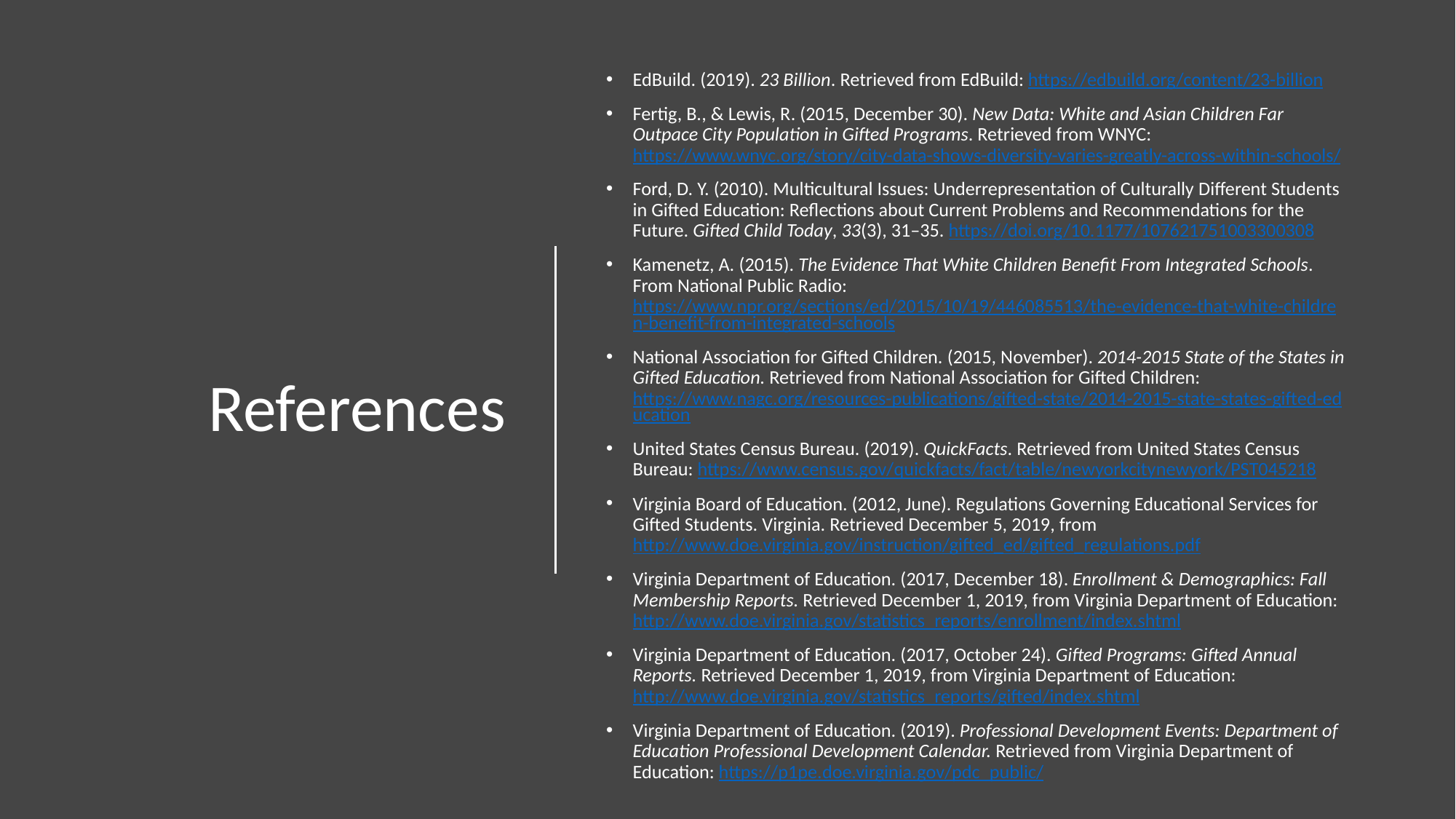

EdBuild. (2019). 23 Billion. Retrieved from EdBuild: https://edbuild.org/content/23-billion
Fertig, B., & Lewis, R. (2015, December 30). New Data: White and Asian Children Far Outpace City Population in Gifted Programs. Retrieved from WNYC: https://www.wnyc.org/story/city-data-shows-diversity-varies-greatly-across-within-schools/
Ford, D. Y. (2010). Multicultural Issues: Underrepresentation of Culturally Different Students in Gifted Education: Reflections about Current Problems and Recommendations for the Future. Gifted Child Today, 33(3), 31–35. https://doi.org/10.1177/107621751003300308
Kamenetz, A. (2015). The Evidence That White Children Benefit From Integrated Schools. From National Public Radio: https://www.npr.org/sections/ed/2015/10/19/446085513/the-evidence-that-white-children-benefit-from-integrated-schools
National Association for Gifted Children. (2015, November). 2014-2015 State of the States in Gifted Education. Retrieved from National Association for Gifted Children: https://www.nagc.org/resources-publications/gifted-state/2014-2015-state-states-gifted-education
United States Census Bureau. (2019). QuickFacts. Retrieved from United States Census Bureau: https://www.census.gov/quickfacts/fact/table/newyorkcitynewyork/PST045218
Virginia Board of Education. (2012, June). Regulations Governing Educational Services for Gifted Students. Virginia. Retrieved December 5, 2019, from http://www.doe.virginia.gov/instruction/gifted_ed/gifted_regulations.pdf
Virginia Department of Education. (2017, December 18). Enrollment & Demographics: Fall Membership Reports. Retrieved December 1, 2019, from Virginia Department of Education: http://www.doe.virginia.gov/statistics_reports/enrollment/index.shtml
Virginia Department of Education. (2017, October 24). Gifted Programs: Gifted Annual Reports. Retrieved December 1, 2019, from Virginia Department of Education: http://www.doe.virginia.gov/statistics_reports/gifted/index.shtml
Virginia Department of Education. (2019). Professional Development Events: Department of Education Professional Development Calendar. Retrieved from Virginia Department of Education: https://p1pe.doe.virginia.gov/pdc_public/
# References